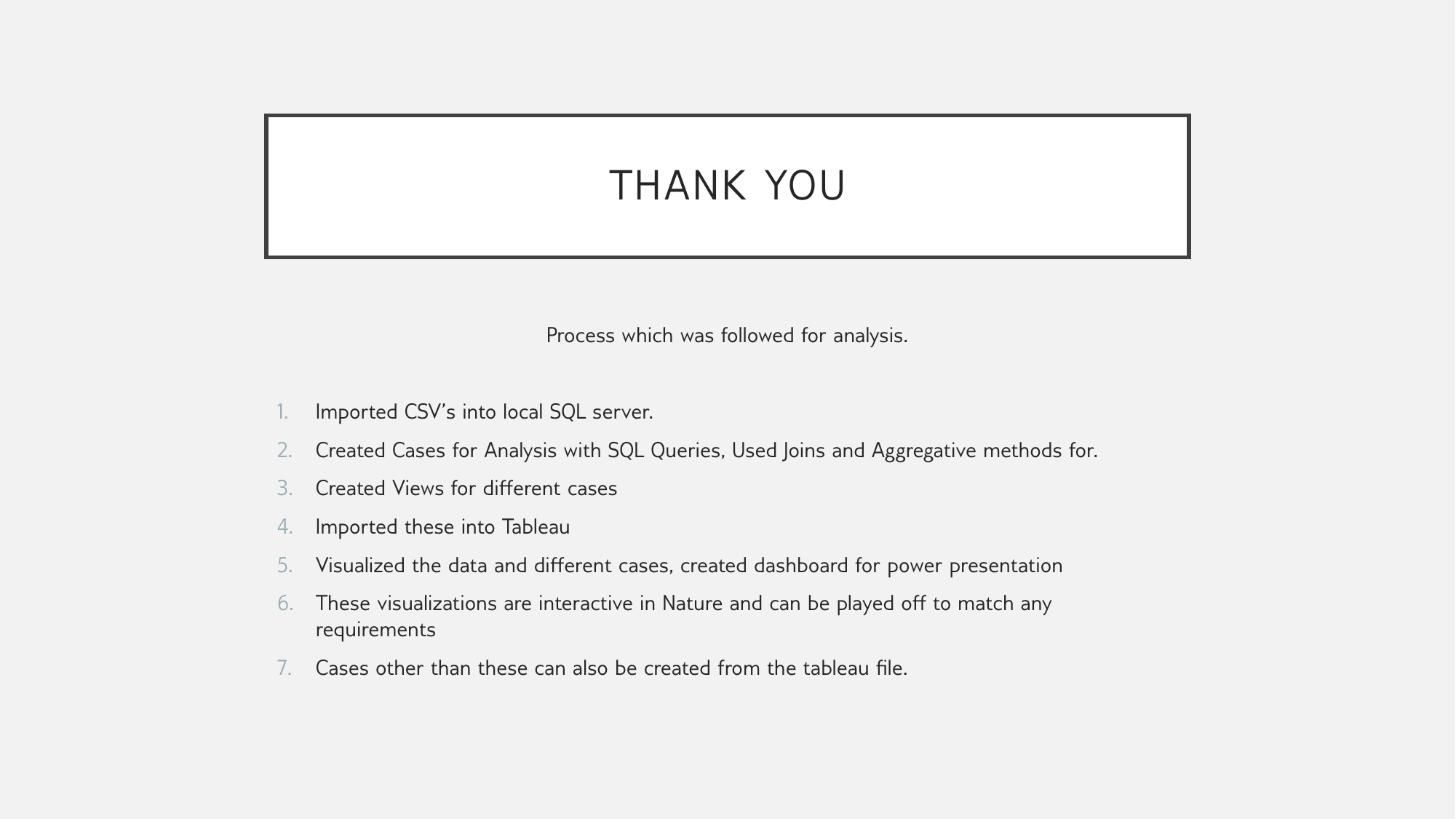

# Thank you
Process which was followed for analysis.

Imported CSV’s into local SQL server.
Created Cases for Analysis with SQL Queries, Used Joins and Aggregative methods for.
Created Views for different cases
Imported these into Tableau
Visualized the data and different cases, created dashboard for power presentation
These visualizations are interactive in Nature and can be played off to match any requirements
Cases other than these can also be created from the tableau file.